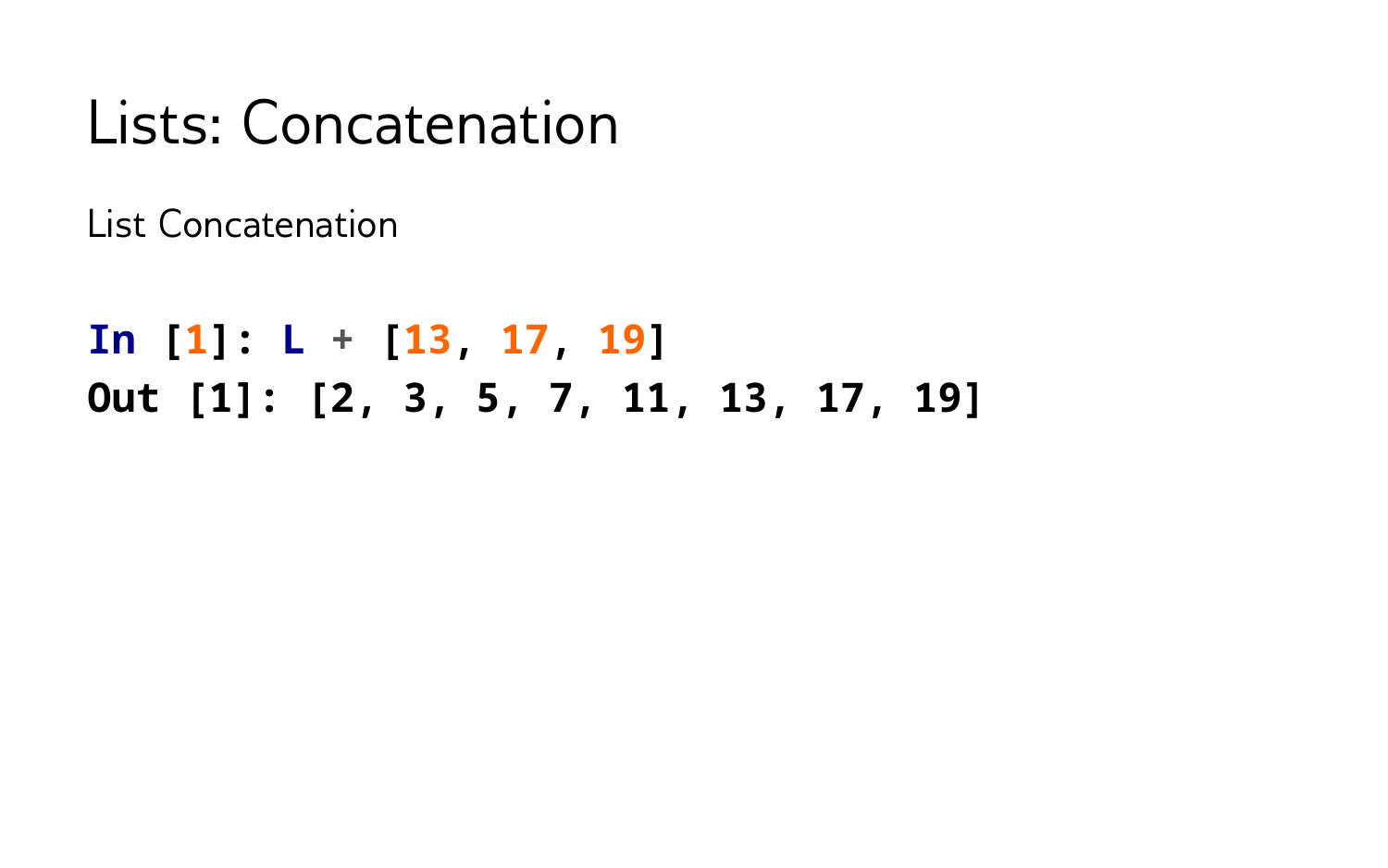

# Lists: Concatenation
List Concatenation

In [1]: L + [13, 17, 19]
Out [1]: [2, 3, 5, 7, 11, 13, 17, 19]